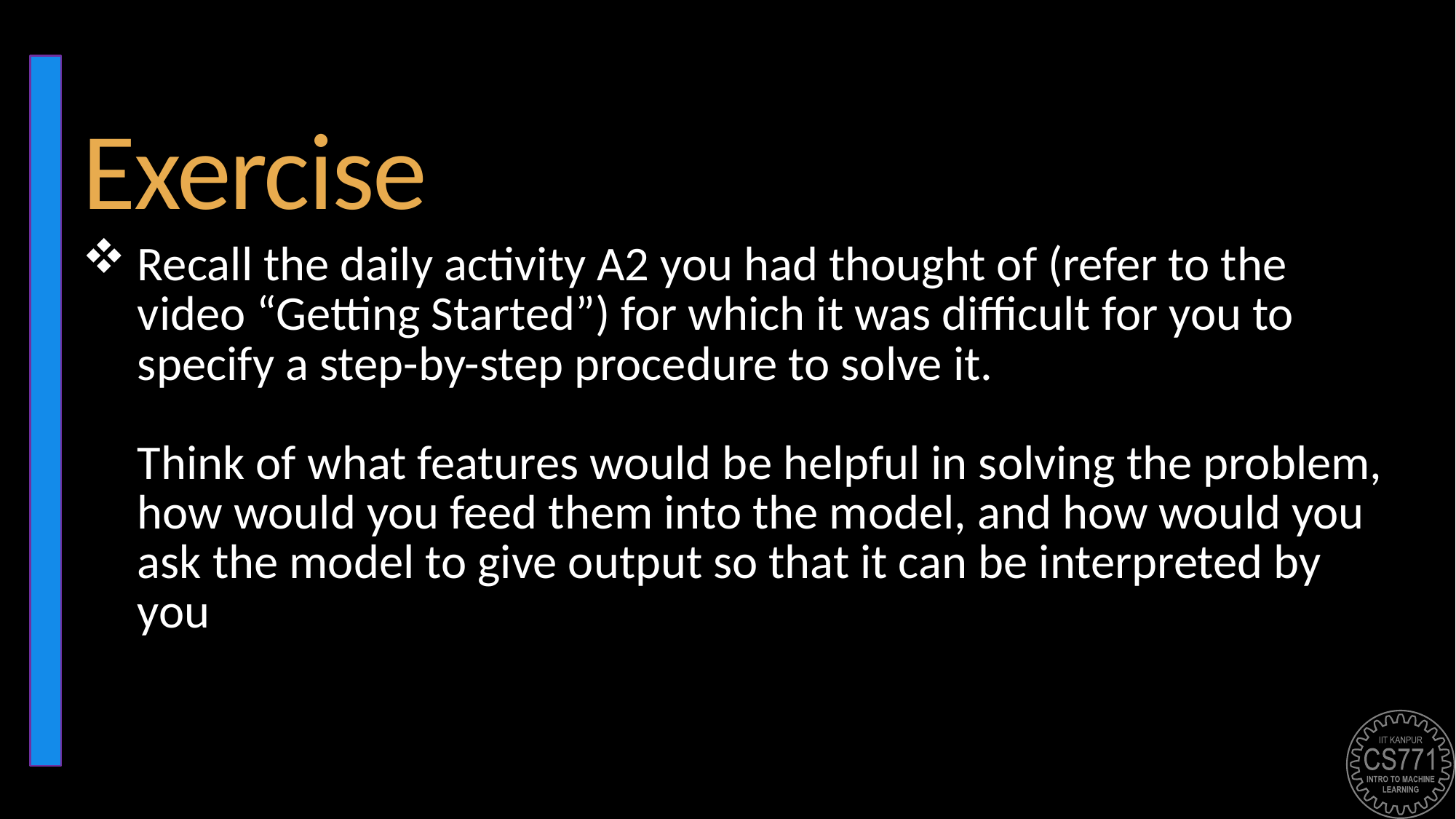

# Exercise
Recall the daily activity A2 you had thought of (refer to the video “Getting Started”) for which it was difficult for you to specify a step-by-step procedure to solve it.
Think of what features would be helpful in solving the problem, how would you feed them into the model, and how would you ask the model to give output so that it can be interpreted by you